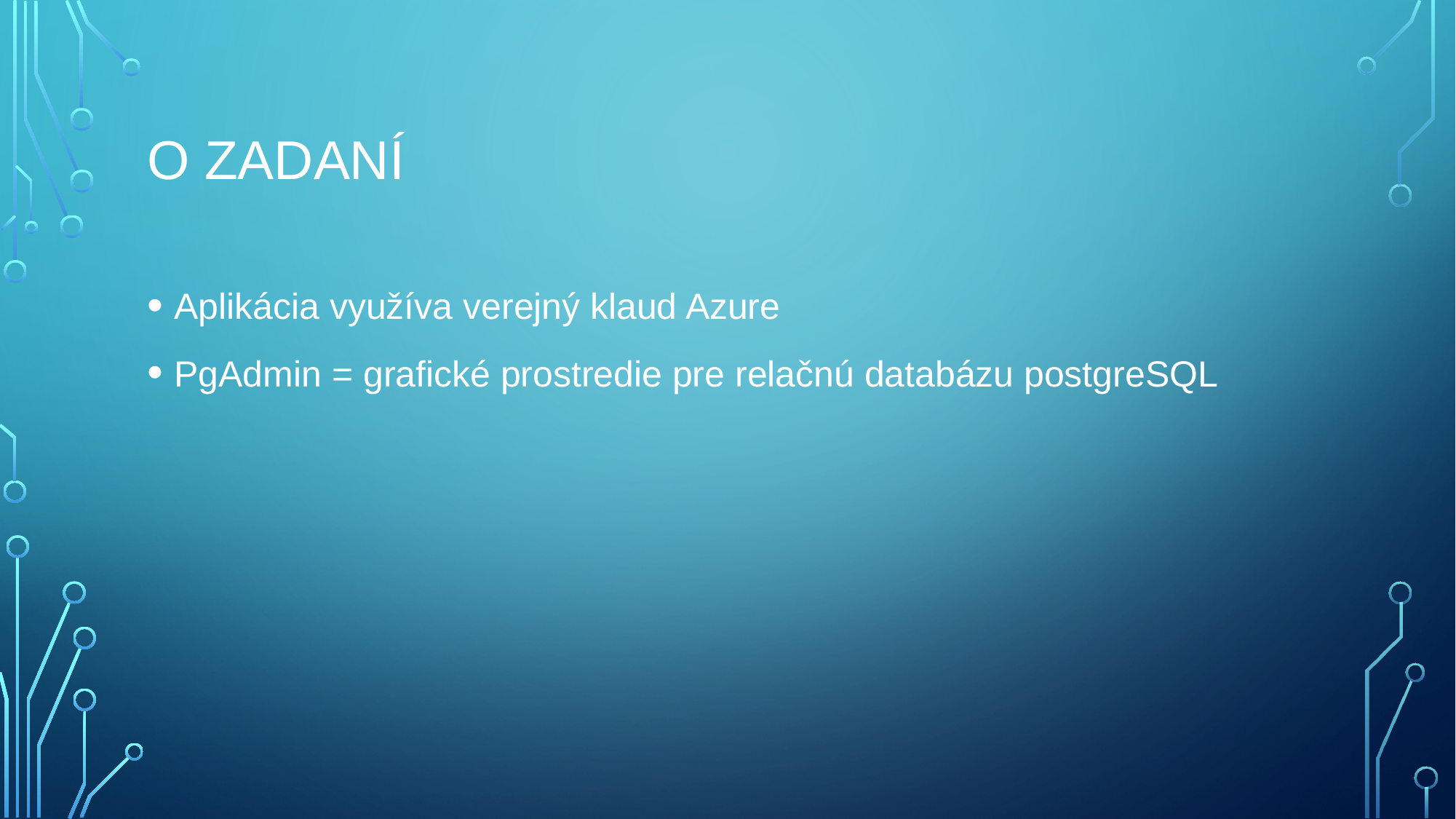

# O zadaní
Aplikácia využíva verejný klaud Azure
PgAdmin = grafické prostredie pre relačnú databázu postgreSQL